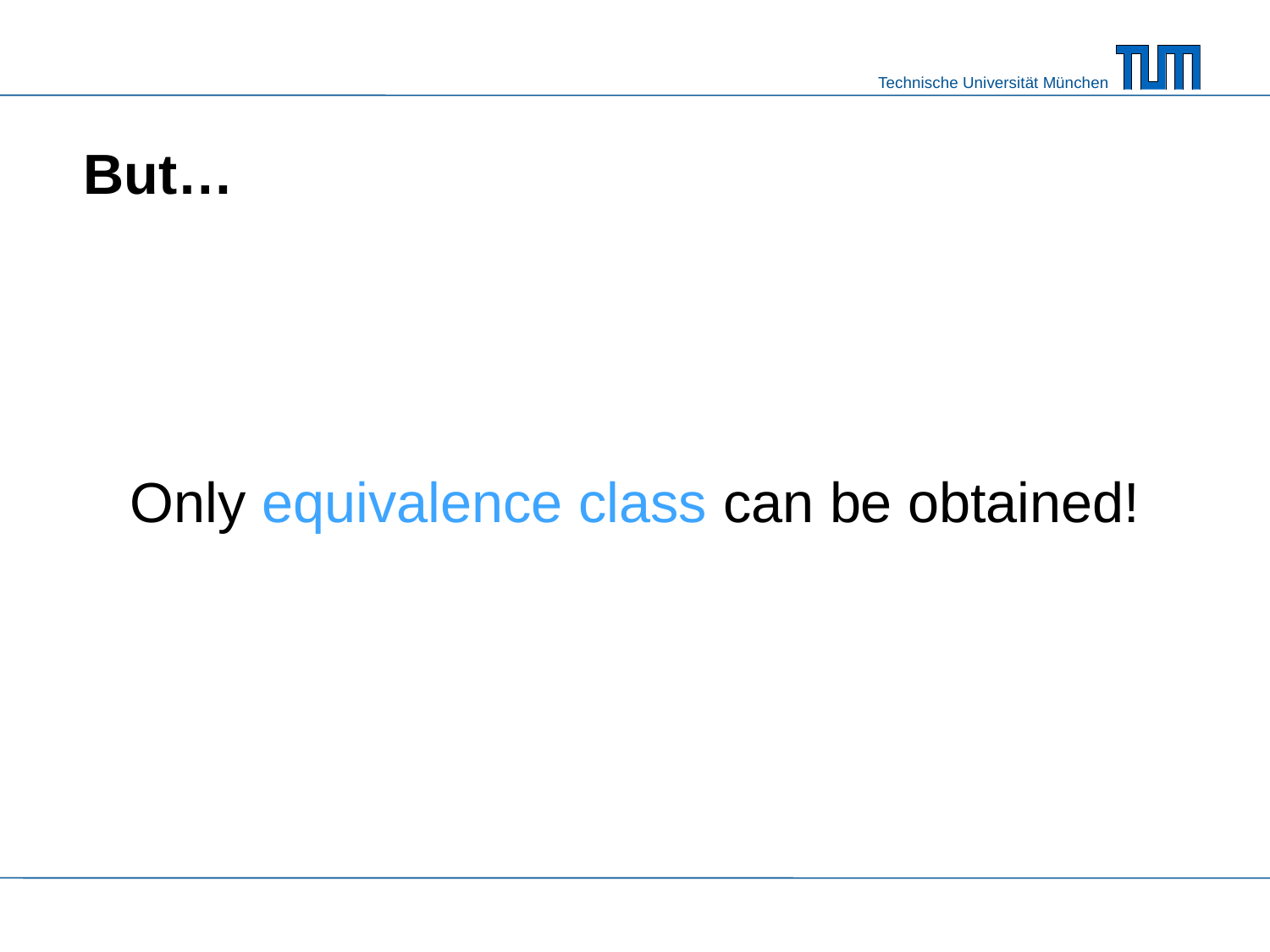

# But…
Only equivalence class can be obtained!